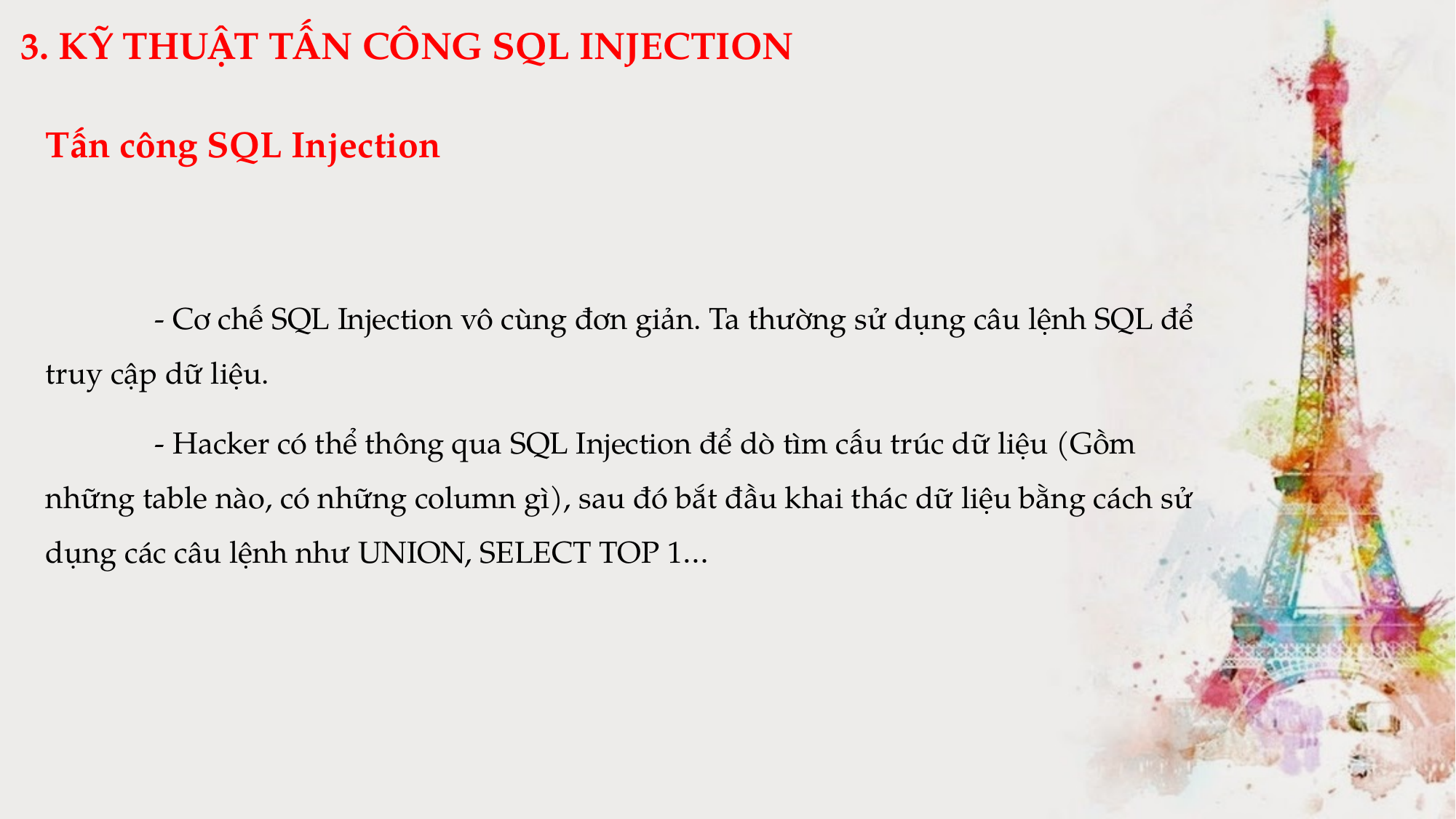

3. KỸ THUẬT TẤN CÔNG SQL INJECTION
Tấn công SQL Injection
	- Cơ chế SQL Injection vô cùng đơn giản. Ta thường sử dụng câu lệnh SQL để truy cập dữ liệu.
	- Hacker có thể thông qua SQL Injection để dò tìm cấu trúc dữ liệu (Gồm những table nào, có những column gì), sau đó bắt đầu khai thác dữ liệu bằng cách sử dụng các câu lệnh như UNION, SELECT TOP 1…